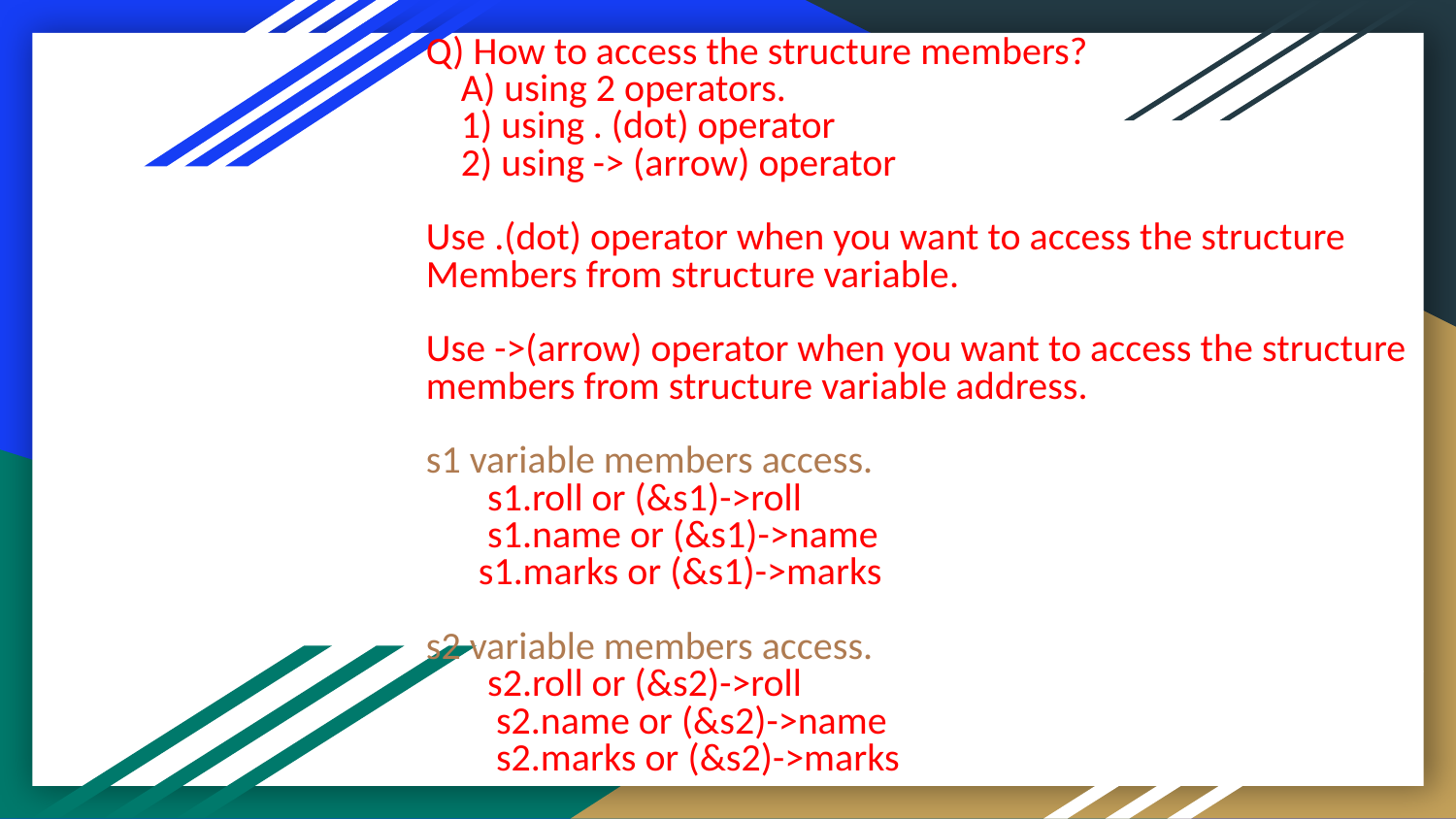

Q) How to access the structure members?
    A) using 2 operators.
    1) using . (dot) operator
    2) using -> (arrow) operator

Use .(dot) operator when you want to access the structure
Members from structure variable.

Use ->(arrow) operator when you want to access the structure members from structure variable address.

s1 variable members access.
       s1.roll or (&s1)->roll
       s1.name or (&s1)->name
      s1.marks or (&s1)->marks

s2 variable members access.
       s2.roll or (&s2)->roll
        s2.name or (&s2)->name
        s2.marks or (&s2)->marks